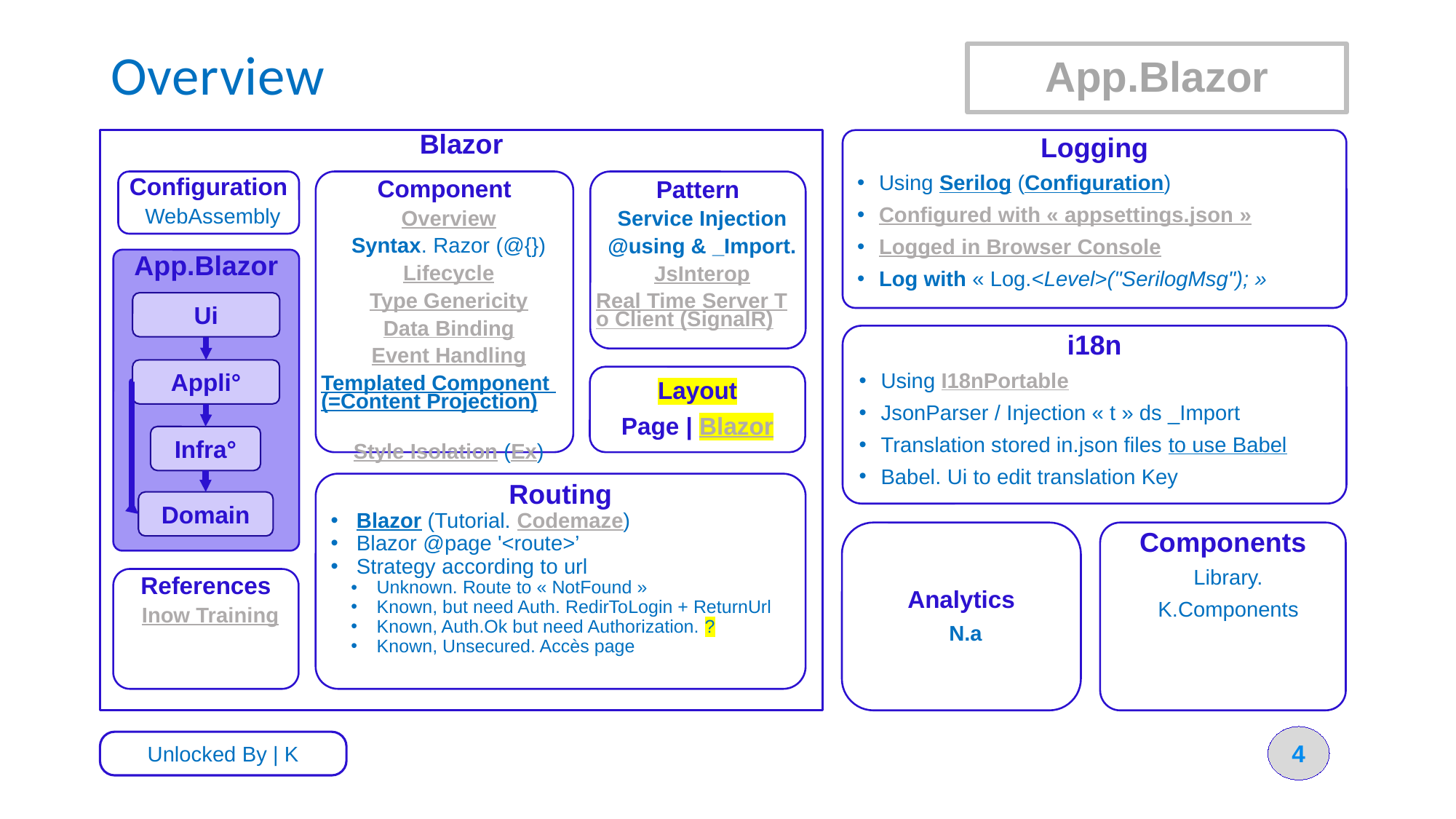

# Overview
App.Blazor
Blazor
Logging
Using Serilog (Configuration)
Configured with « appsettings.json »
Logged in Browser Console
Log with « Log.<Level>("SerilogMsg"); »
Pattern
Service Injection
@using & _Import.
JsInterop
Real Time Server To Client (SignalR)
Configuration
WebAssembly
Component
Overview
Syntax. Razor (@{})
Lifecycle
Type Genericity
Data Binding
Event Handling
Templated Component (=Content Projection)
Style Isolation (Ex)
App.Blazor
Ui
i18n
Using I18nPortable
JsonParser / Injection « t » ds _Import
Translation stored in.json files to use Babel
Babel. Ui to edit translation Key
Appli°
Layout
Page | Blazor
Infra°
Routing
Blazor (Tutorial. Codemaze)
Blazor @page '<route>’
Strategy according to url
Unknown. Route to « NotFound »
Known, but need Auth. RedirToLogin + ReturnUrl
Known, Auth.Ok but need Authorization. ?
Known, Unsecured. Accès page
Domain
Analytics
N.a
Components
Library.
K.Components
References
Inow Training

4
Unlocked By | K